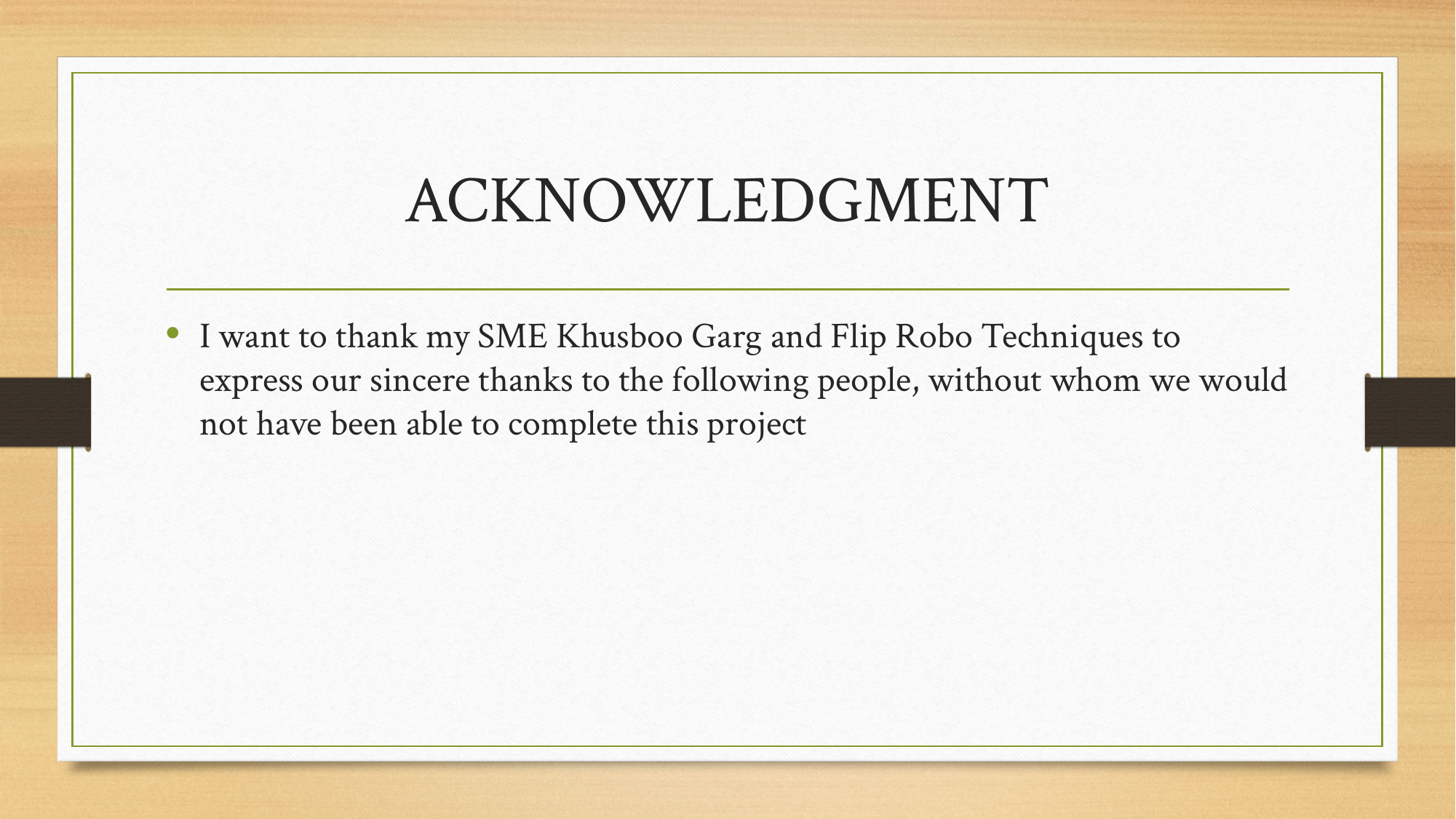

# ACKNOWLEDGMENT
I want to thank my SME Khusboo Garg and Flip Robo Techniques to express our sincere thanks to the following people, without whom we would not have been able to complete this project